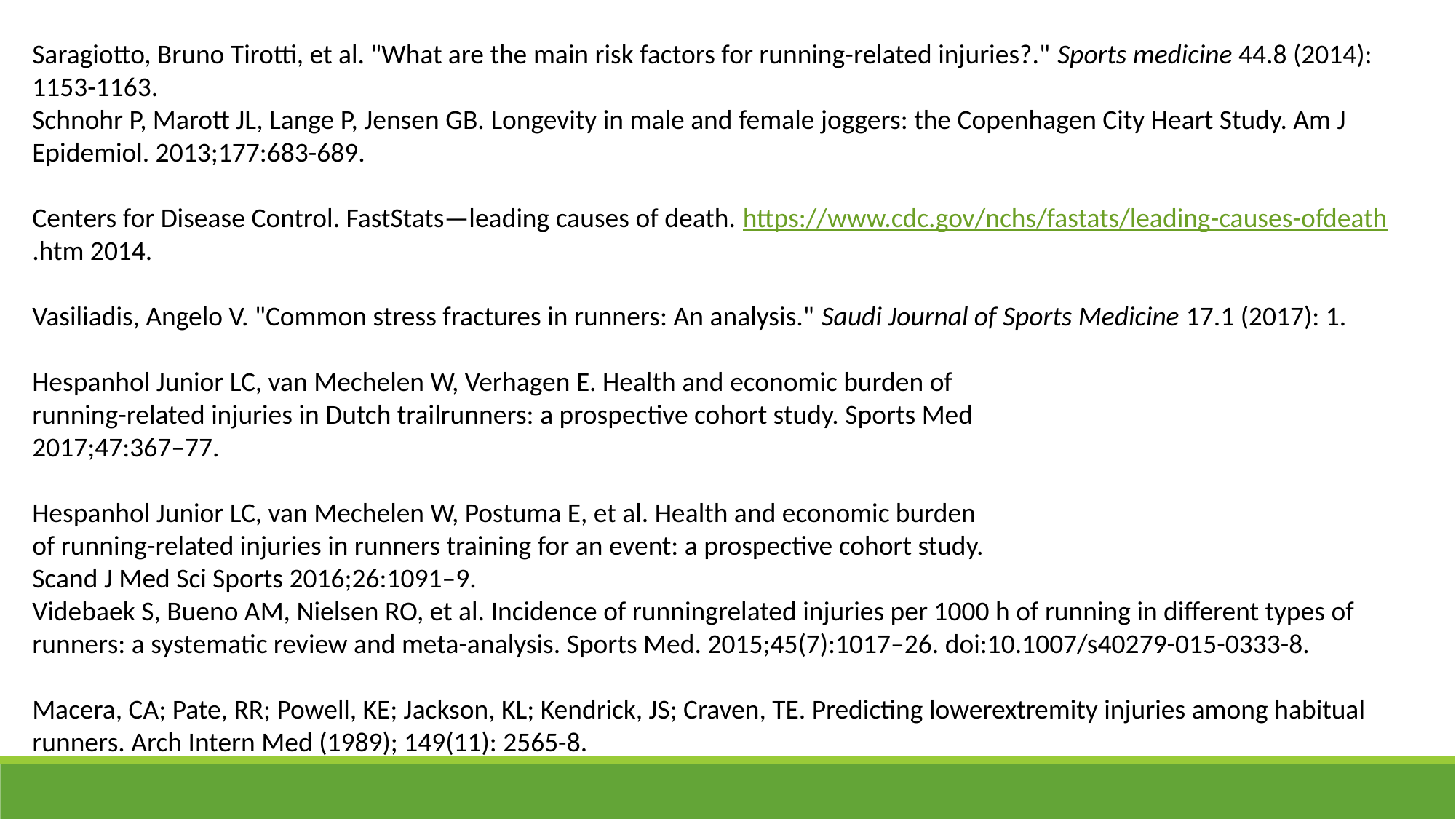

Saragiotto, Bruno Tirotti, et al. "What are the main risk factors for running-related injuries?." Sports medicine 44.8 (2014): 1153-1163.
Schnohr P, Marott JL, Lange P, Jensen GB. Longevity in male and female joggers: the Copenhagen City Heart Study. Am J Epidemiol. 2013;177:683-689.

Centers for Disease Control. FastStats—leading causes of death. https://www.cdc.gov/nchs/fastats/leading-causes-ofdeath.htm 2014.

Vasiliadis, Angelo V. "Common stress fractures in runners: An analysis." Saudi Journal of Sports Medicine 17.1 (2017): 1.

Hespanhol Junior LC, van Mechelen W, Verhagen E. Health and economic burden of
running-related injuries in Dutch trailrunners: a prospective cohort study. Sports Med
2017;47:367–77.

Hespanhol Junior LC, van Mechelen W, Postuma E, et al. Health and economic burden
of running-related injuries in runners training for an event: a prospective cohort study.
Scand J Med Sci Sports 2016;26:1091–9.
Videbaek S, Bueno AM, Nielsen RO, et al. Incidence of runningrelated injuries per 1000 h of running in different types of runners: a systematic review and meta-analysis. Sports Med. 2015;45(7):1017–26. doi:10.1007/s40279-015-0333-8.

Macera, CA; Pate, RR; Powell, KE; Jackson, KL; Kendrick, JS; Craven, TE. Predicting lowerextremity injuries among habitual runners. Arch Intern Med (1989); 149(11): 2565-8.